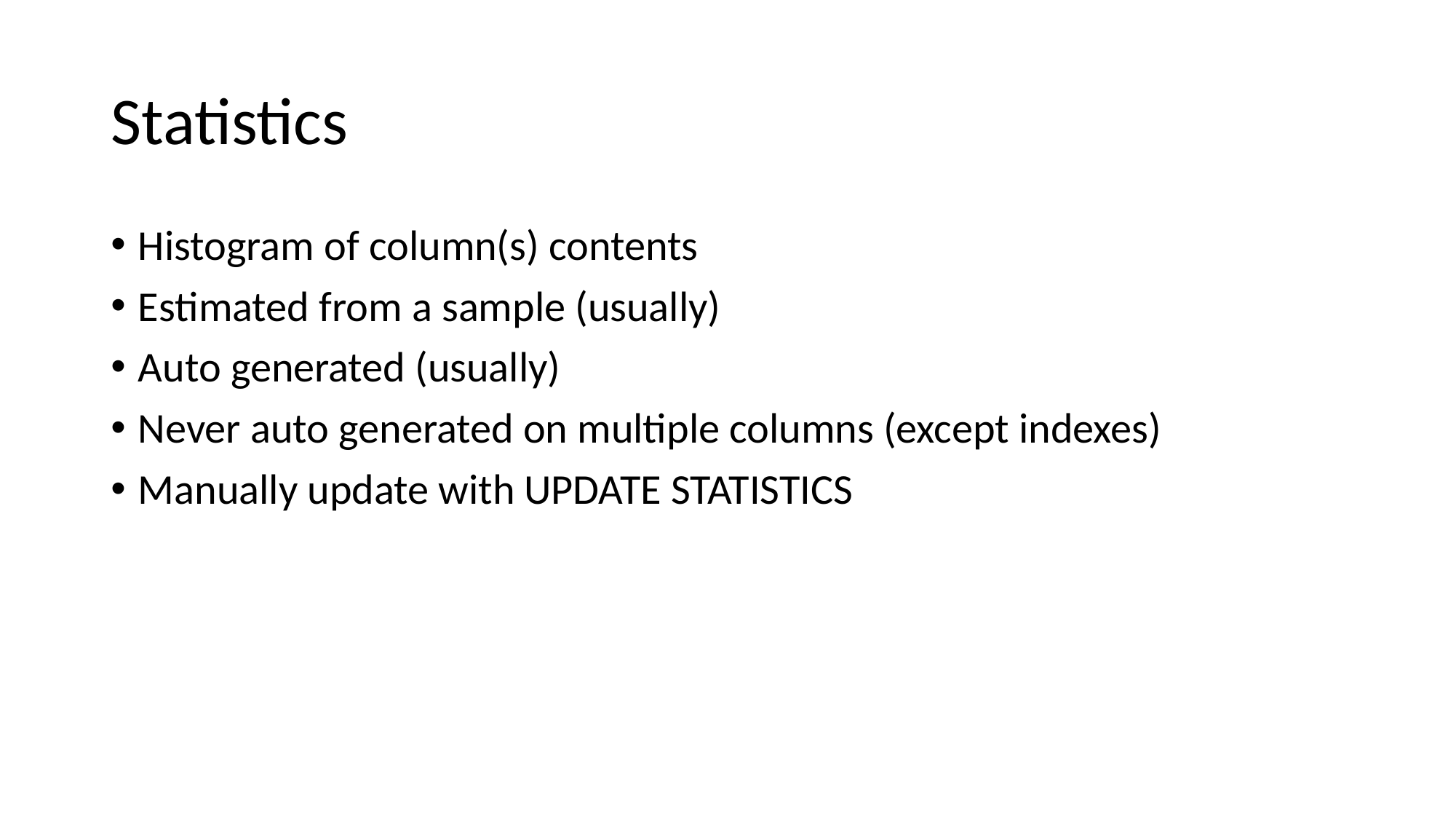

# Statistics
Histogram of column(s) contents
Estimated from a sample (usually)
Auto generated (usually)
Never auto generated on multiple columns (except indexes)
Manually update with UPDATE STATISTICS